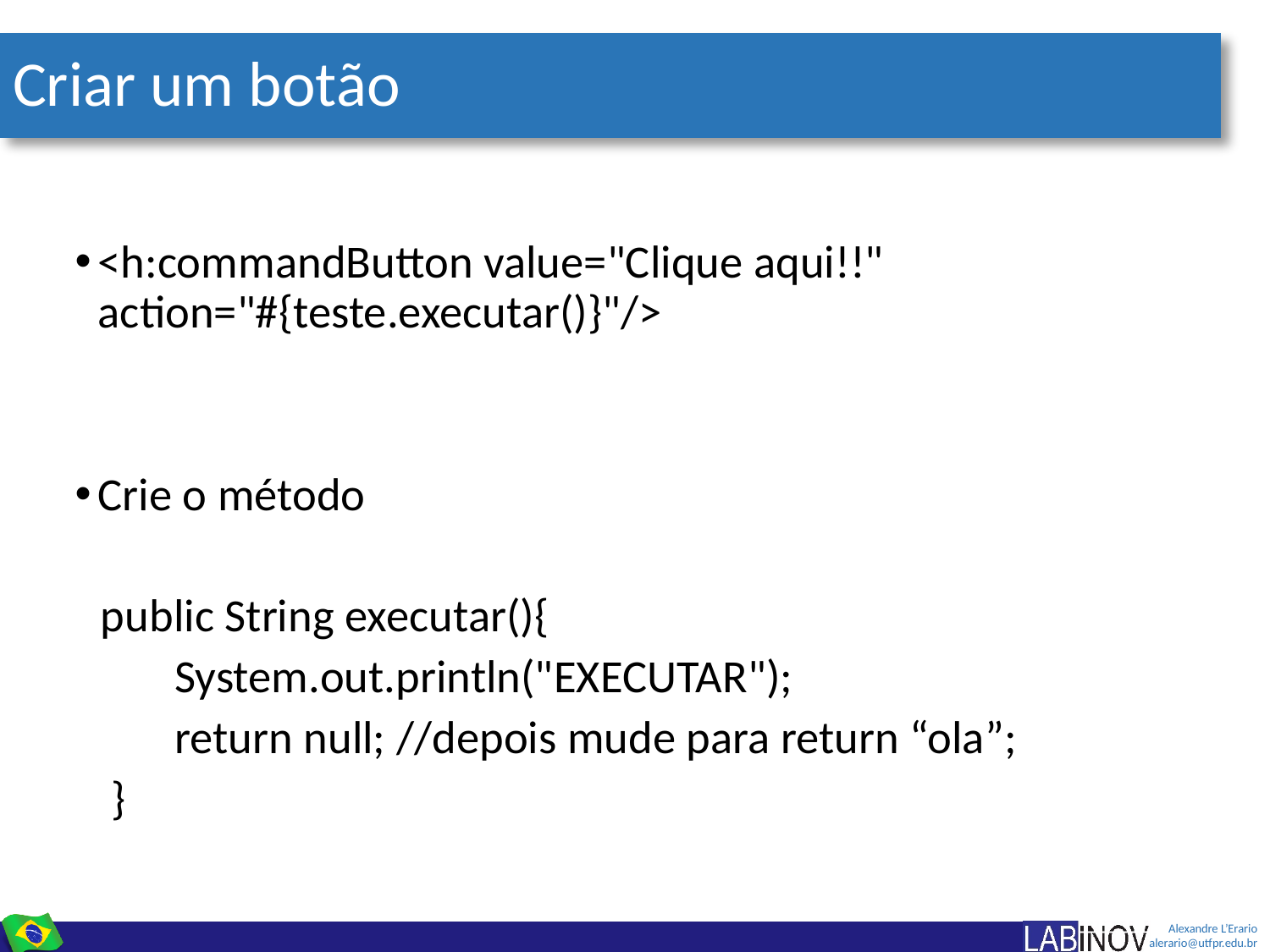

# Criar um botão
<h:commandButton value="Clique aqui!!" action="#{teste.executar()}"/>

Crie o método

 public String executar(){
        System.out.println("EXECUTAR");
        return null; //depois mude para return “ola”;
  }